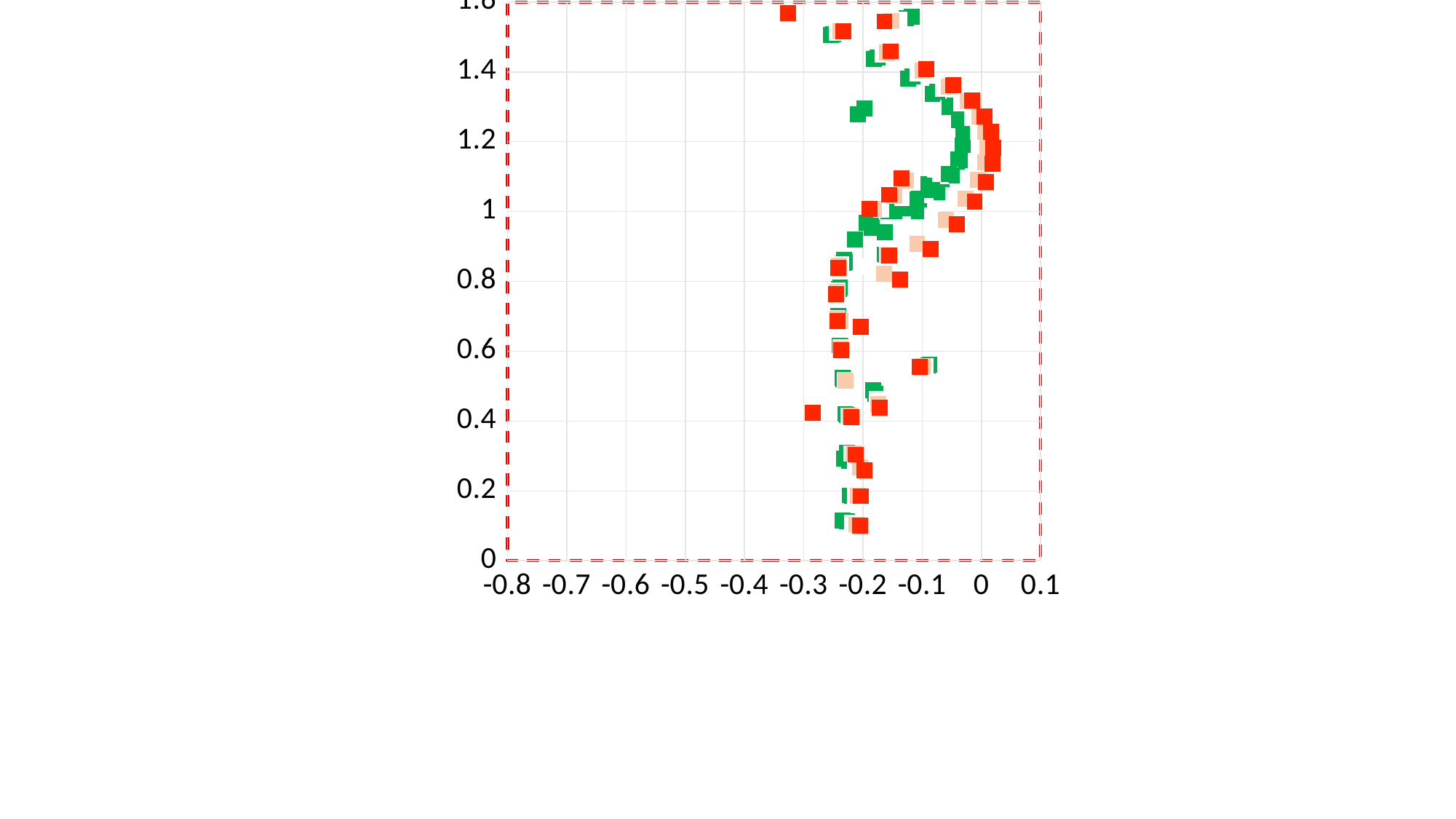

### Chart

| Category | 16.7kpa | 16.6kpa | 16.5kpa | 16.4kpa | 16.3kpa |
|---|---|---|---|---|---|